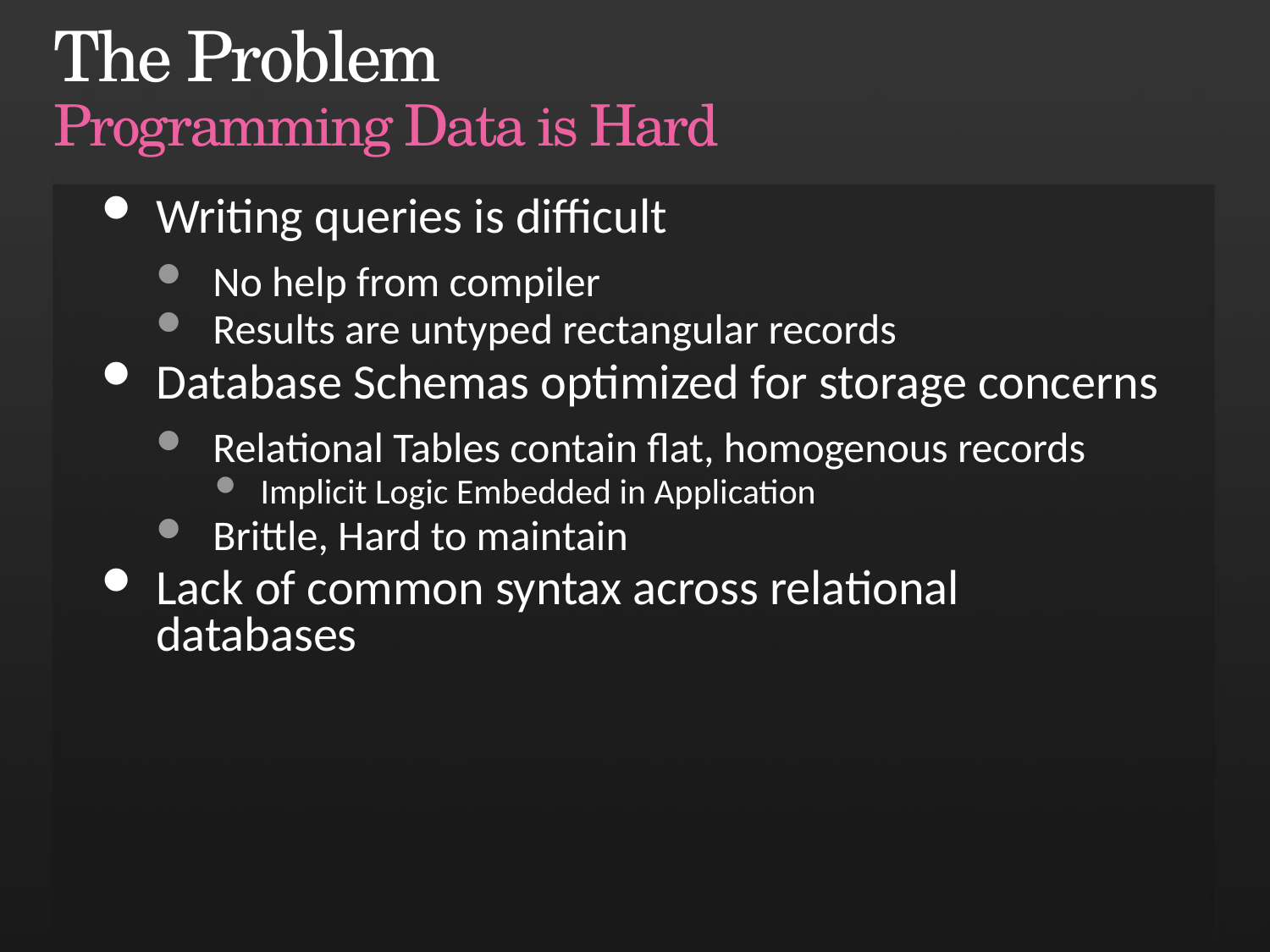

# The Problem Programming Data is Hard
Writing queries is difficult
No help from compiler
Results are untyped rectangular records
Database Schemas optimized for storage concerns
Relational Tables contain flat, homogenous records
Implicit Logic Embedded in Application
Brittle, Hard to maintain
Lack of common syntax across relational databases